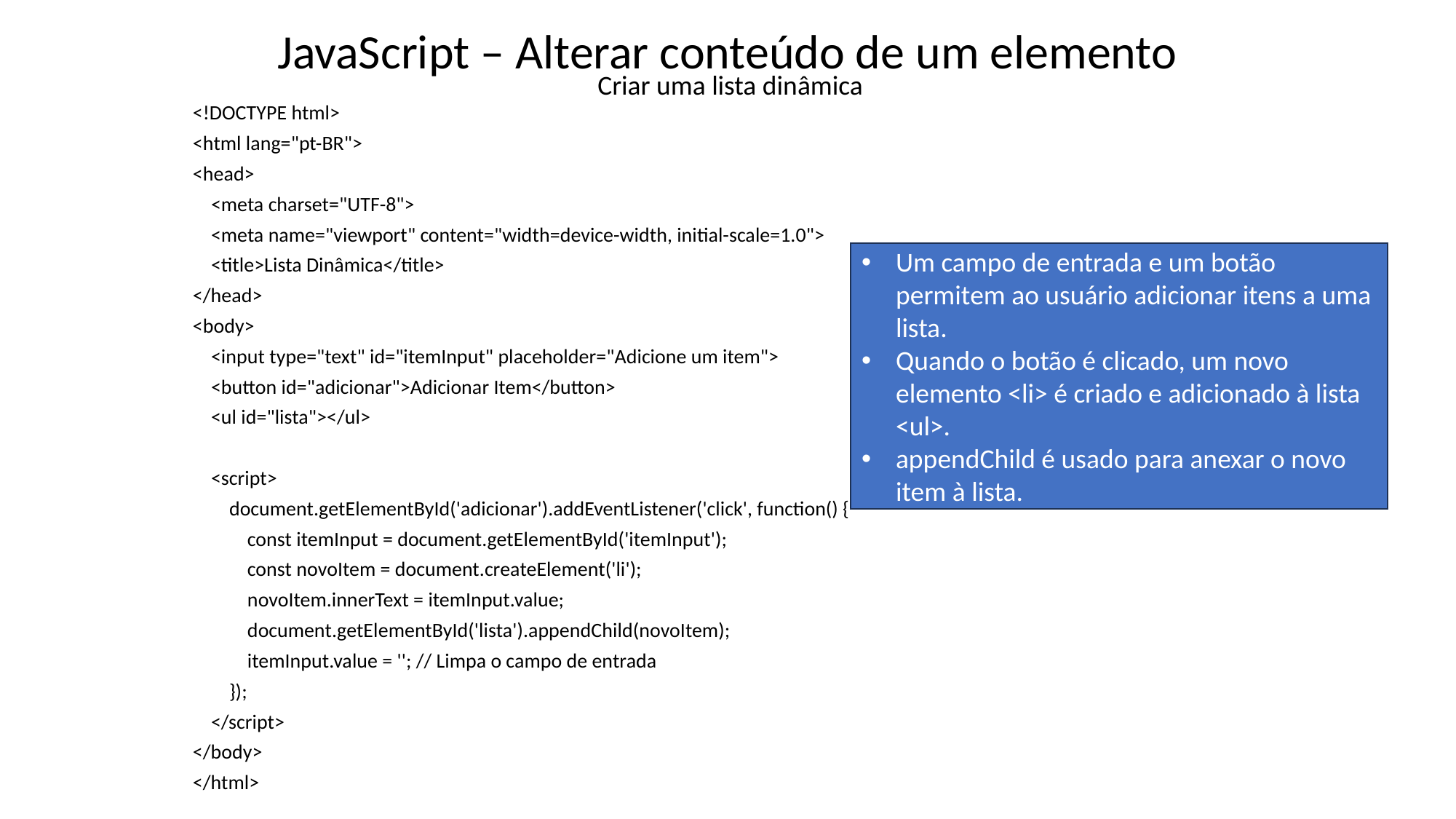

# JavaScript – Alterar conteúdo de um elemento
Criar uma lista dinâmica
<!DOCTYPE html>
<html lang="pt-BR">
<head>
    <meta charset="UTF-8">
    <meta name="viewport" content="width=device-width, initial-scale=1.0">
    <title>Lista Dinâmica</title>
</head>
<body>
    <input type="text" id="itemInput" placeholder="Adicione um item">
    <button id="adicionar">Adicionar Item</button>
    <ul id="lista"></ul>

    <script>
        document.getElementById('adicionar').addEventListener('click', function() {
            const itemInput = document.getElementById('itemInput');
            const novoItem = document.createElement('li');
            novoItem.innerText = itemInput.value;
            document.getElementById('lista').appendChild(novoItem);
            itemInput.value = ''; // Limpa o campo de entrada
        });
    </script>
</body>
</html>

Um campo de entrada e um botão permitem ao usuário adicionar itens a uma lista.
Quando o botão é clicado, um novo elemento <li> é criado e adicionado à lista <ul>.
appendChild é usado para anexar o novo item à lista.